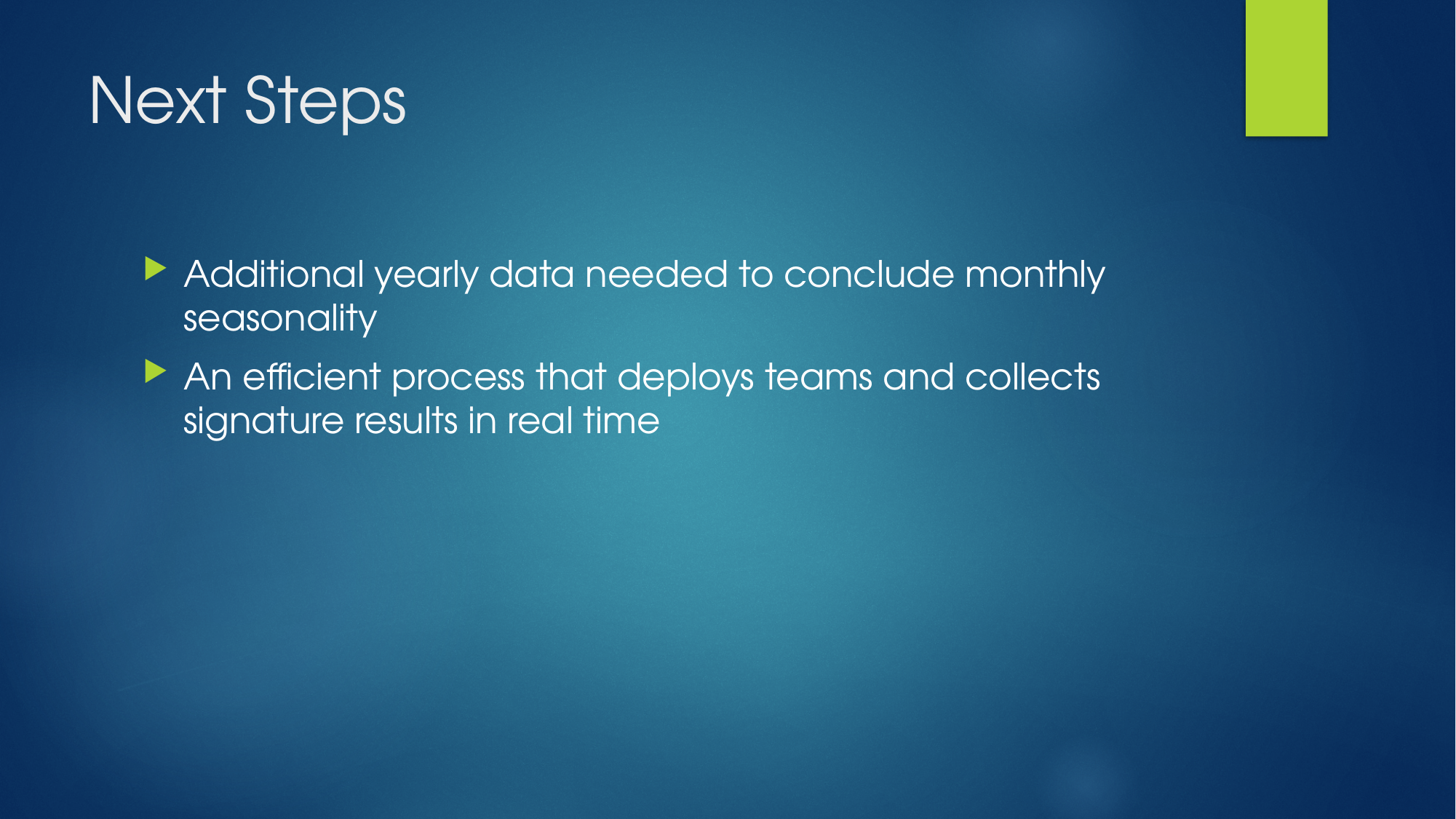

# Next Steps
Additional yearly data needed to conclude monthly seasonality
An efficient process that deploys teams and collects signature results in real time